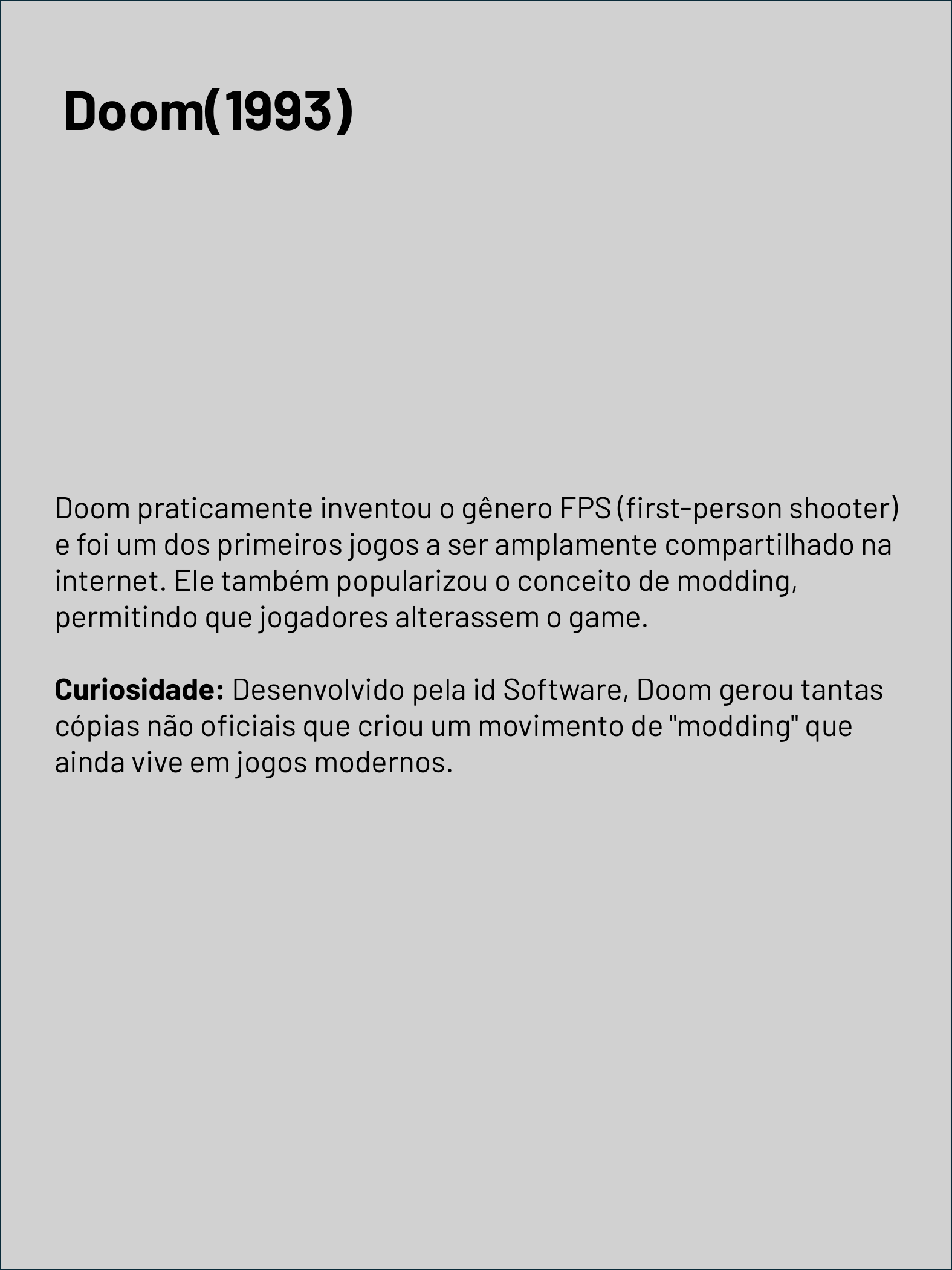

Doom(1993)
Doom praticamente inventou o gênero FPS (first-person shooter) e foi um dos primeiros jogos a ser amplamente compartilhado na internet. Ele também popularizou o conceito de modding, permitindo que jogadores alterassem o game.

Curiosidade: Desenvolvido pela id Software, Doom gerou tantas cópias não oficiais que criou um movimento de "modding" que ainda vive em jogos modernos.